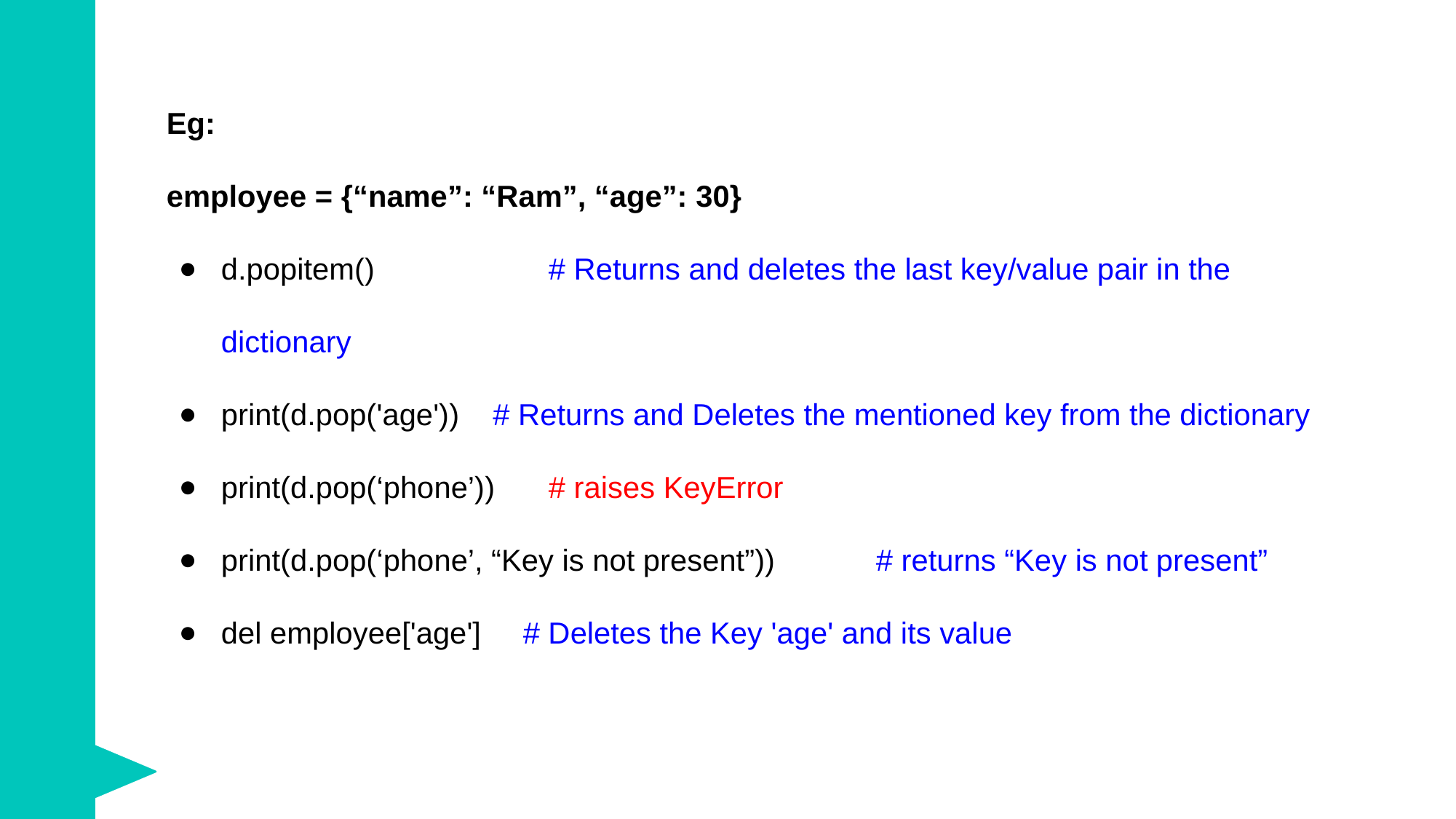

Eg:
employee = {“name”: “Ram”, “age”: 30}
d.popitem()      		# Returns and deletes the last key/value pair in the dictionary
print(d.pop('age'))    # Returns and Deletes the mentioned key from the dictionary
print(d.pop(‘phone’)) 	# raises KeyError
print(d.pop(‘phone’, “Key is not present”))	# returns “Key is not present”
del employee['age']     # Deletes the Key 'age' and its value